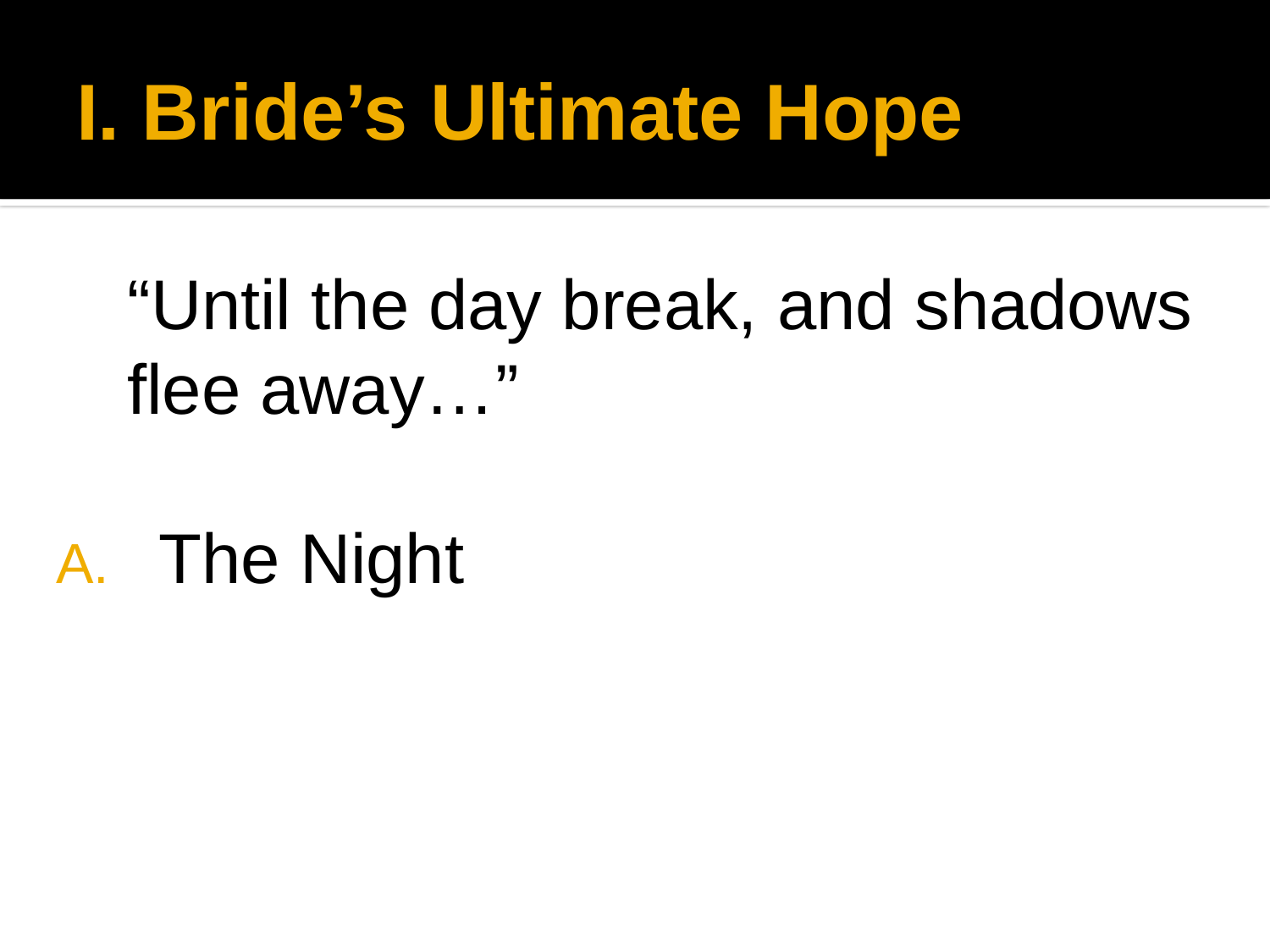

# I. Bride’s Ultimate Hope
	“Until the day break, and shadows flee away…”

The Night